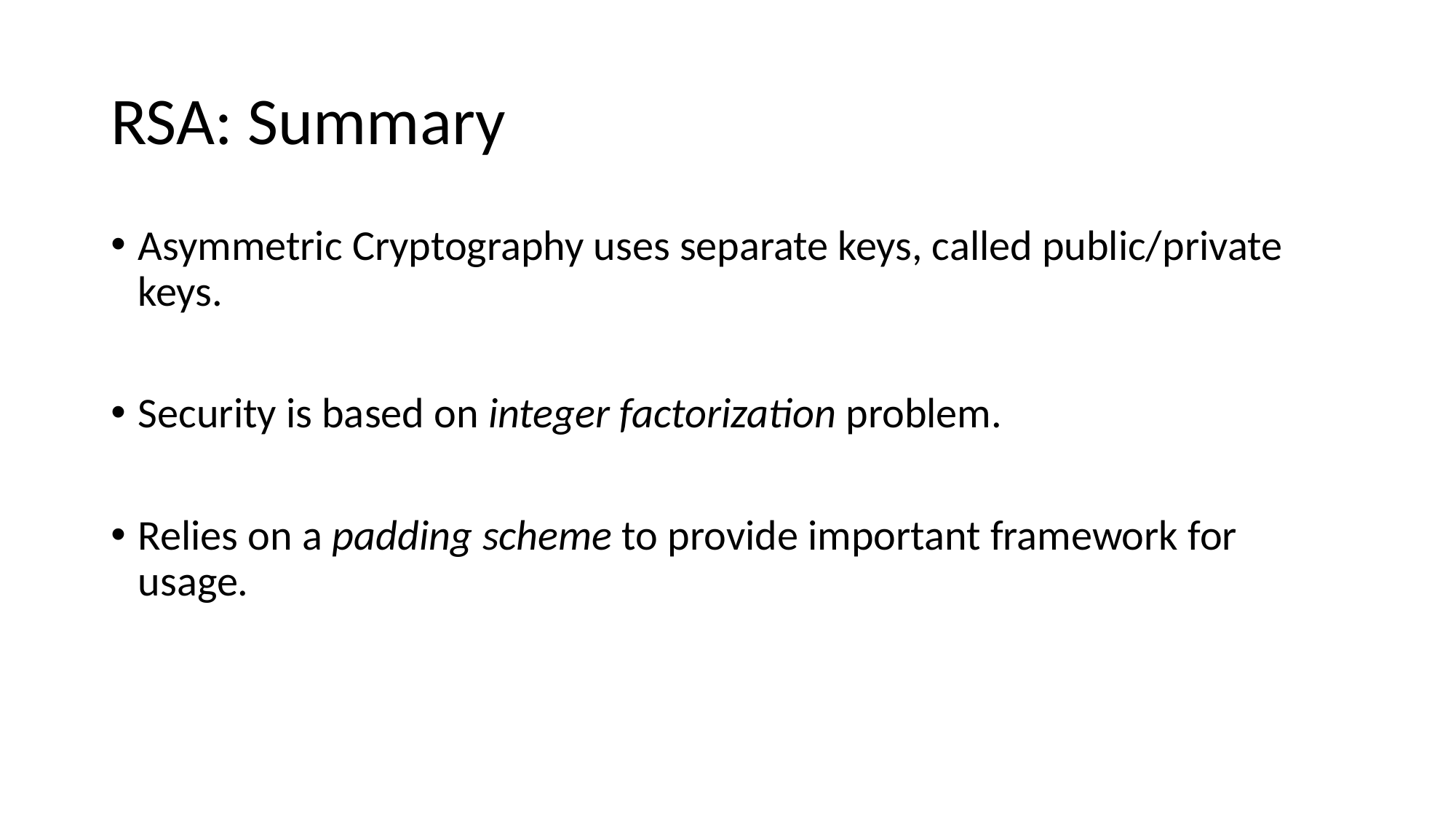

# RSA: Summary
Asymmetric Cryptography uses separate keys, called public/private keys.

Security is based on integer factorization problem.

Relies on a padding scheme to provide important framework for usage.